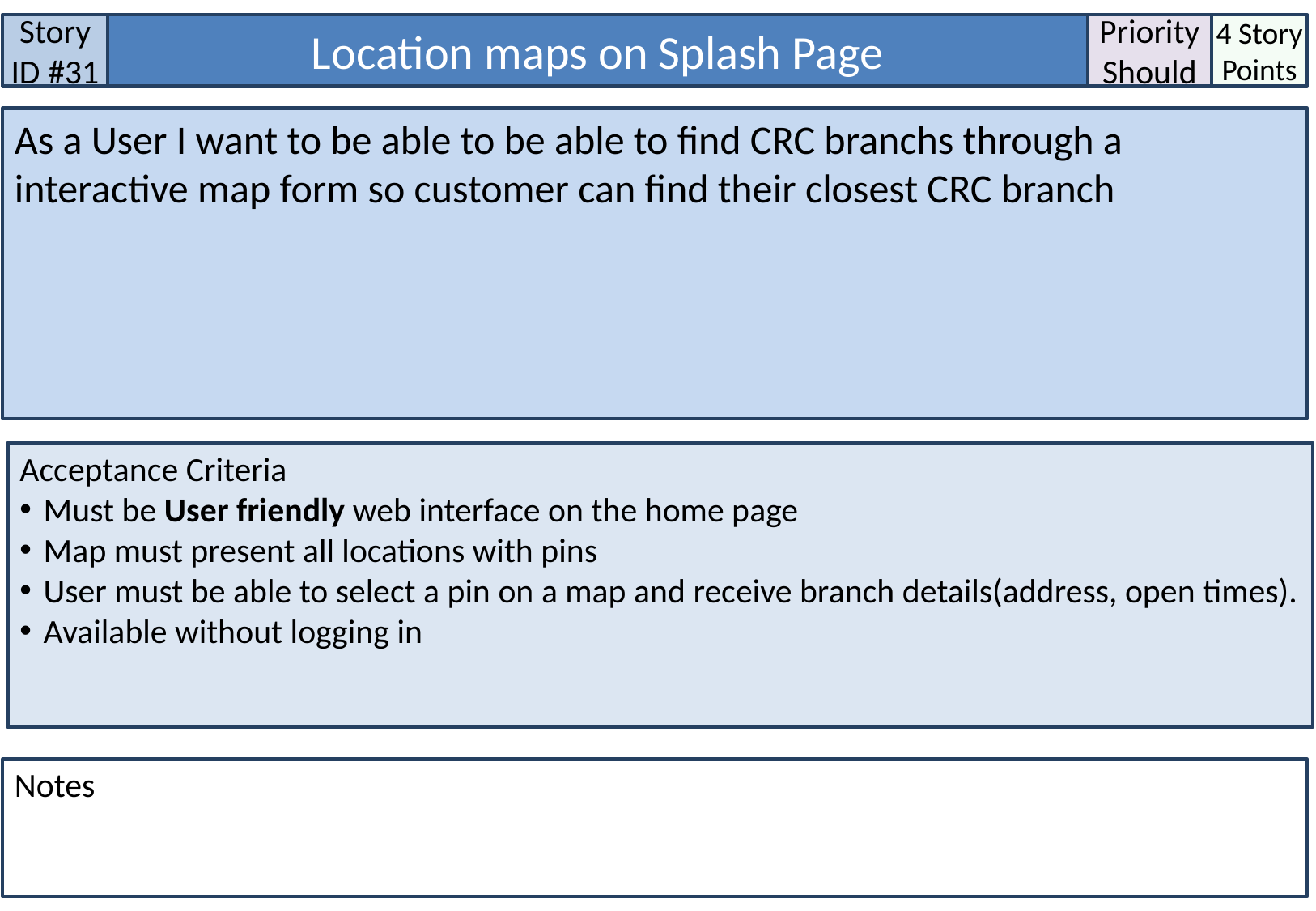

Story ID #31
Location maps on Splash Page
Priority
Should
4 Story Points
As a User I want to be able to be able to find CRC branchs through a interactive map form so customer can find their closest CRC branch
Acceptance Criteria
Must be User friendly web interface on the home page
Map must present all locations with pins
User must be able to select a pin on a map and receive branch details(address, open times).
Available without logging in

Notes